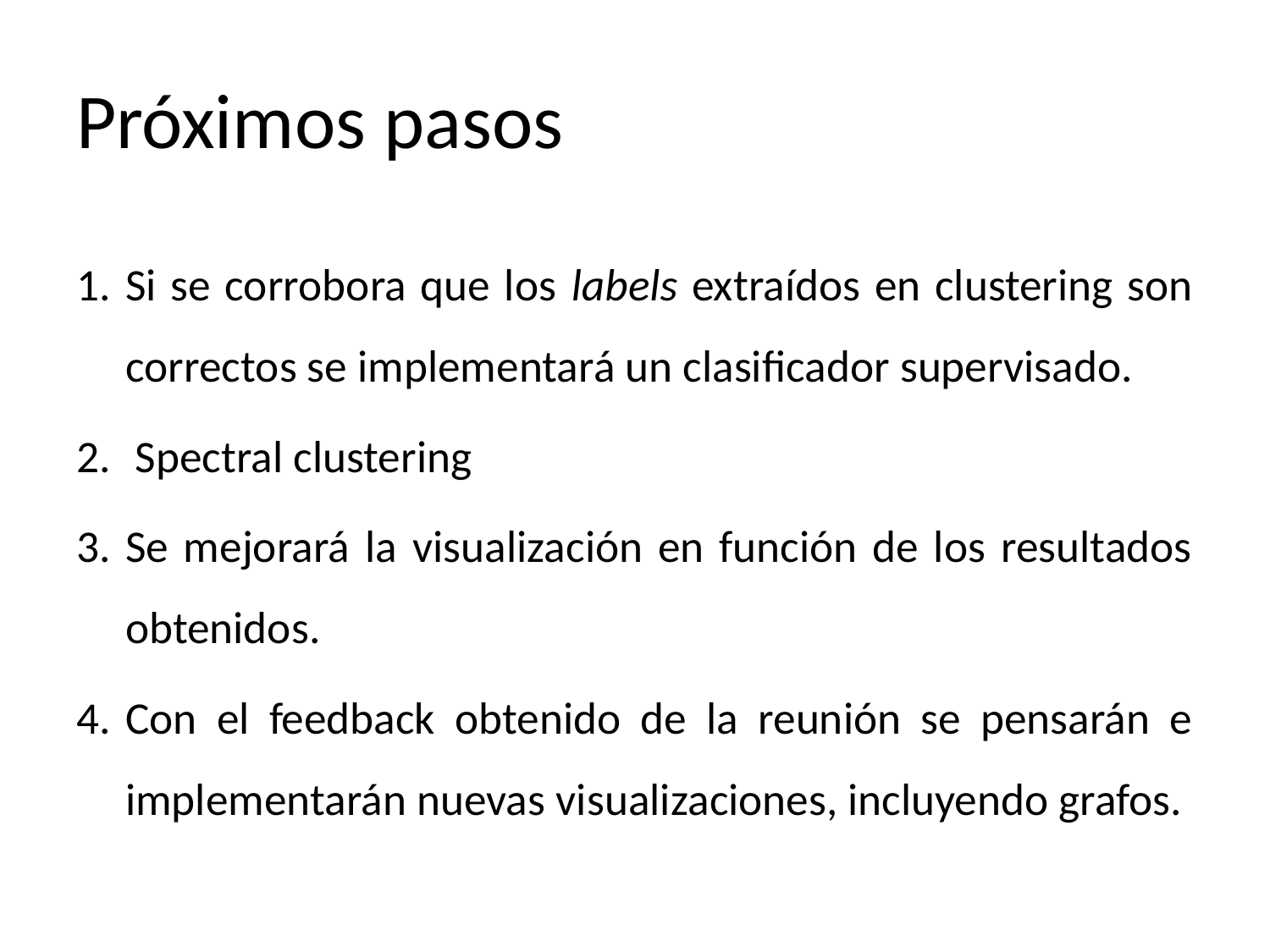

# Próximos pasos
Si se corrobora que los labels extraídos en clustering son correctos se implementará un clasificador supervisado.
 Spectral clustering
Se mejorará la visualización en función de los resultados obtenidos.
Con el feedback obtenido de la reunión se pensarán e implementarán nuevas visualizaciones, incluyendo grafos.